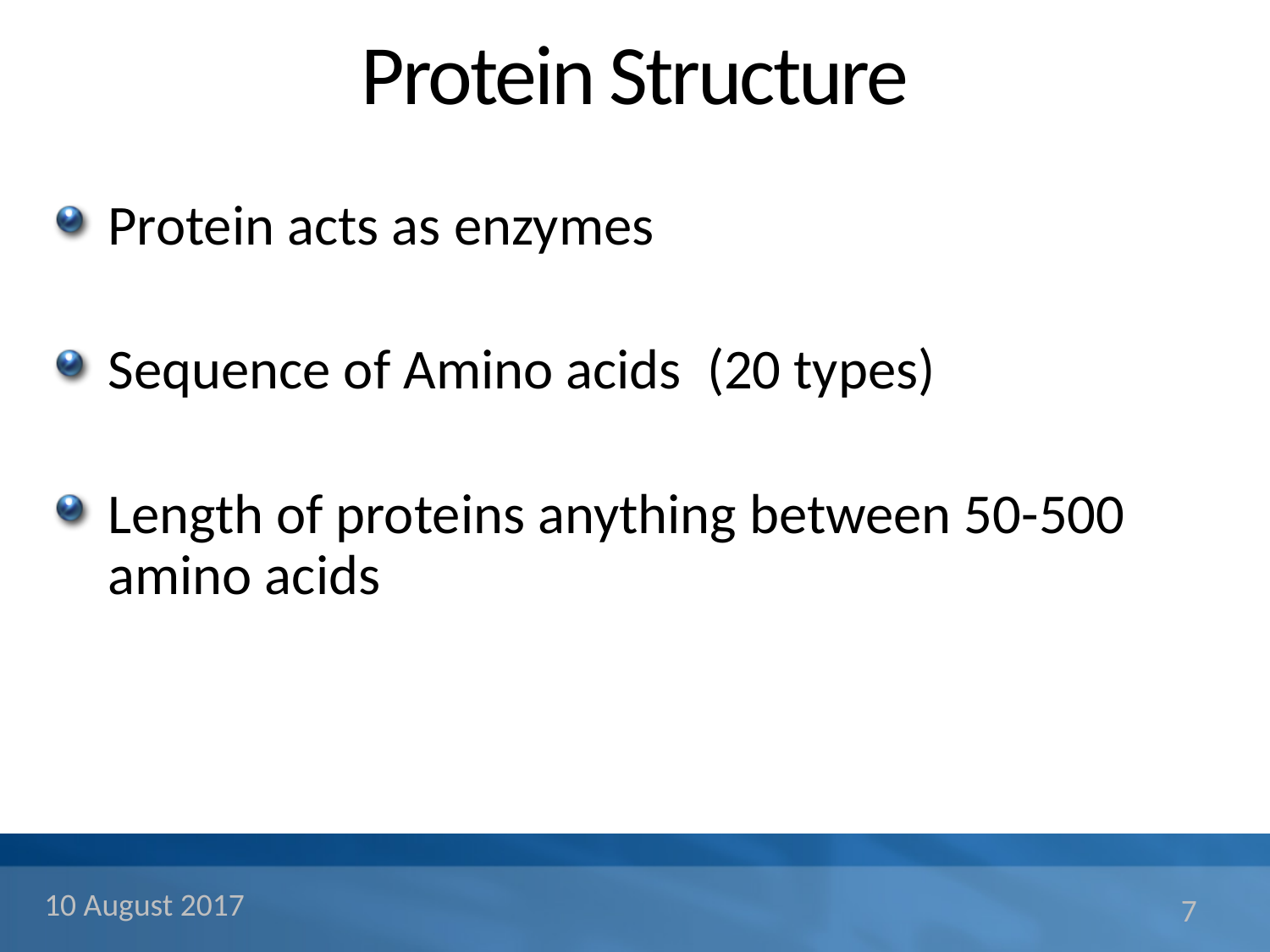

# Protein Structure
Protein acts as enzymes

Sequence of Amino acids  (20 types)

Length of proteins anything between 50-500 amino acids